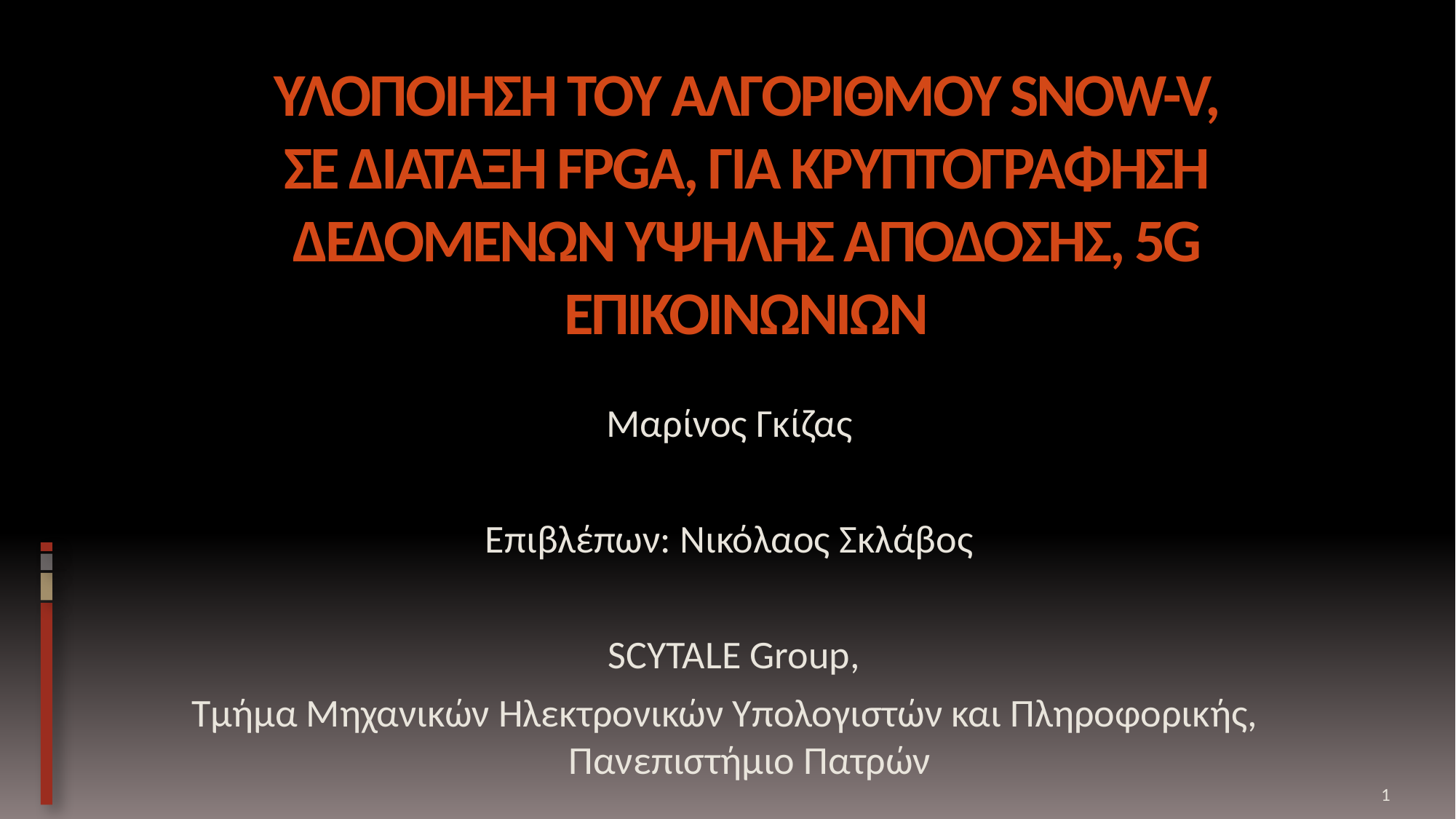

# ΥΛΟΠΟΙΗΣΗ ΤΟΥ ΑΛΓΟΡΙΘΜΟΥ SNOW-V, ΣΕ ΔΙΑΤΑΞΗ FPGA, ΓΙΑ ΚΡΥΠΤΟΓΡΑΦΗΣΗ ΔΕΔΟΜΕΝΩΝ ΥΨΗΛΗΣ ΑΠΟΔΟΣΗΣ, 5G ΕΠΙΚΟΙΝΩΝΙΩΝ
Μαρίνος Γκίζας

Επιβλέπων: Νικόλαος Σκλάβος

 SCYTALE Group,
Τμήμα Μηχανικών Ηλεκτρονικών Υπολογιστών και Πληροφορικής,
Πανεπιστήμιο Πατρών

1